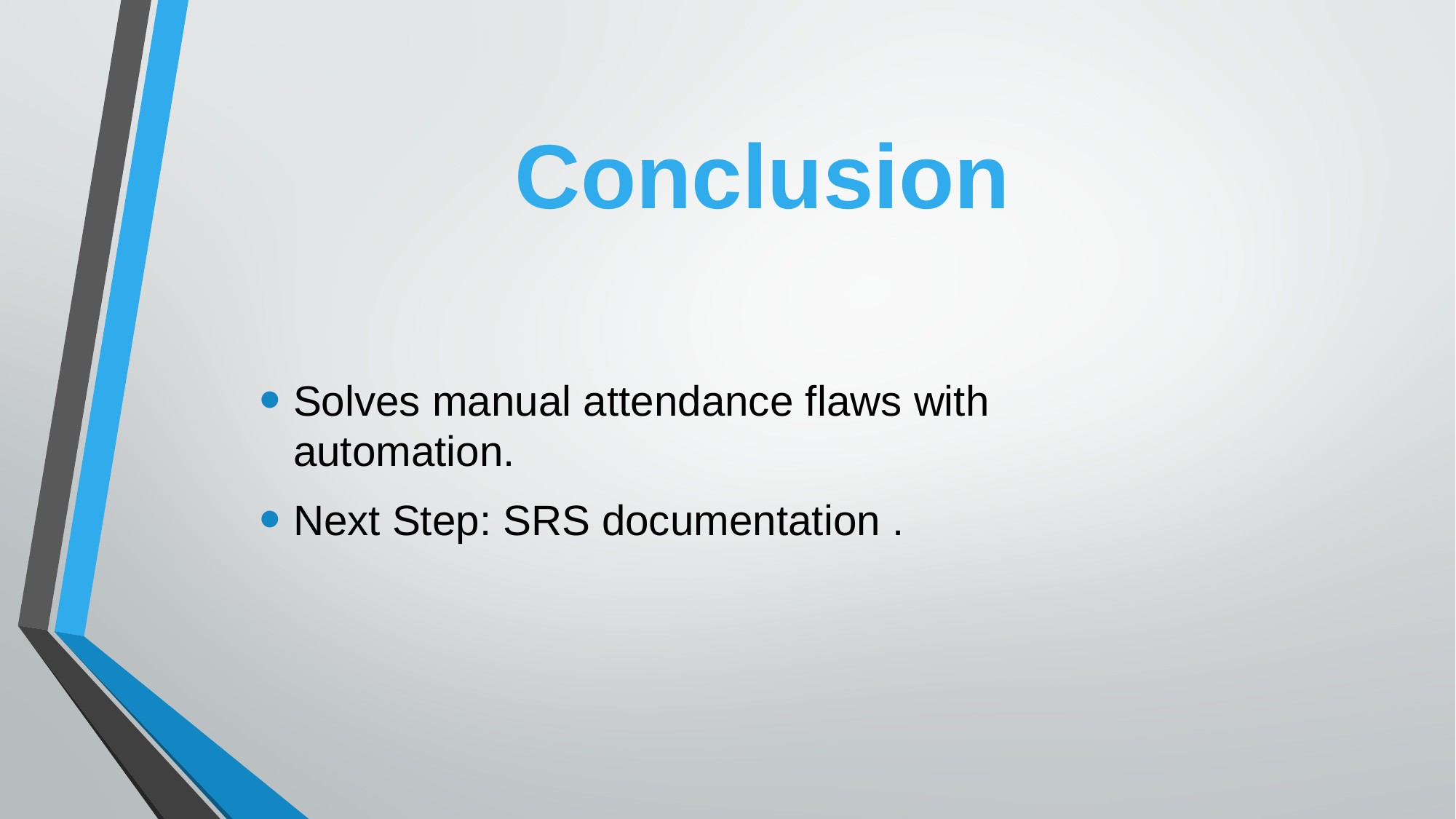

# Conclusion
Solves manual attendance flaws with automation.
Next Step: SRS documentation .